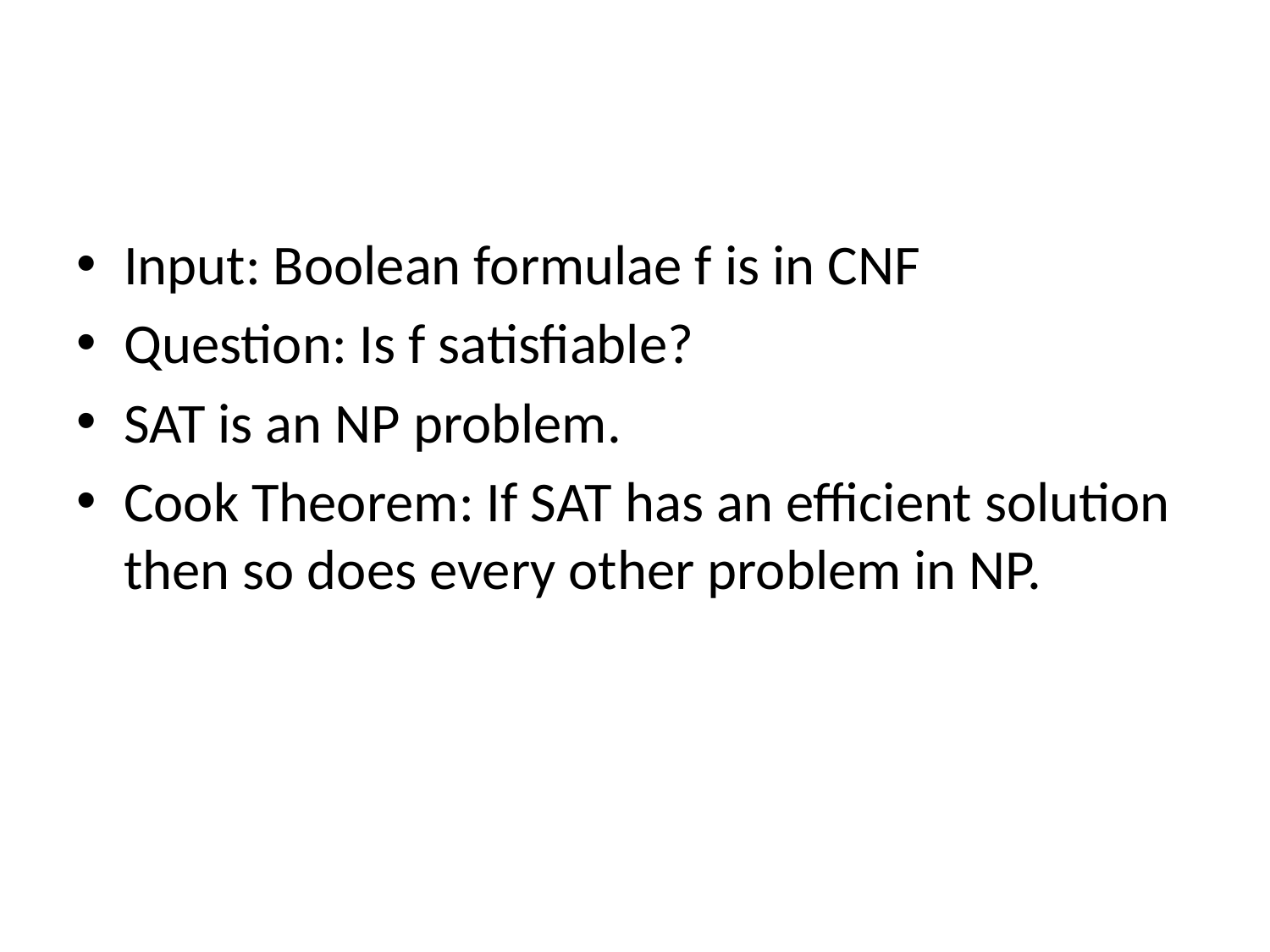

#
Input: Boolean formulae f is in CNF
Question: Is f satisfiable?
SAT is an NP problem.
Cook Theorem: If SAT has an efficient solution then so does every other problem in NP.